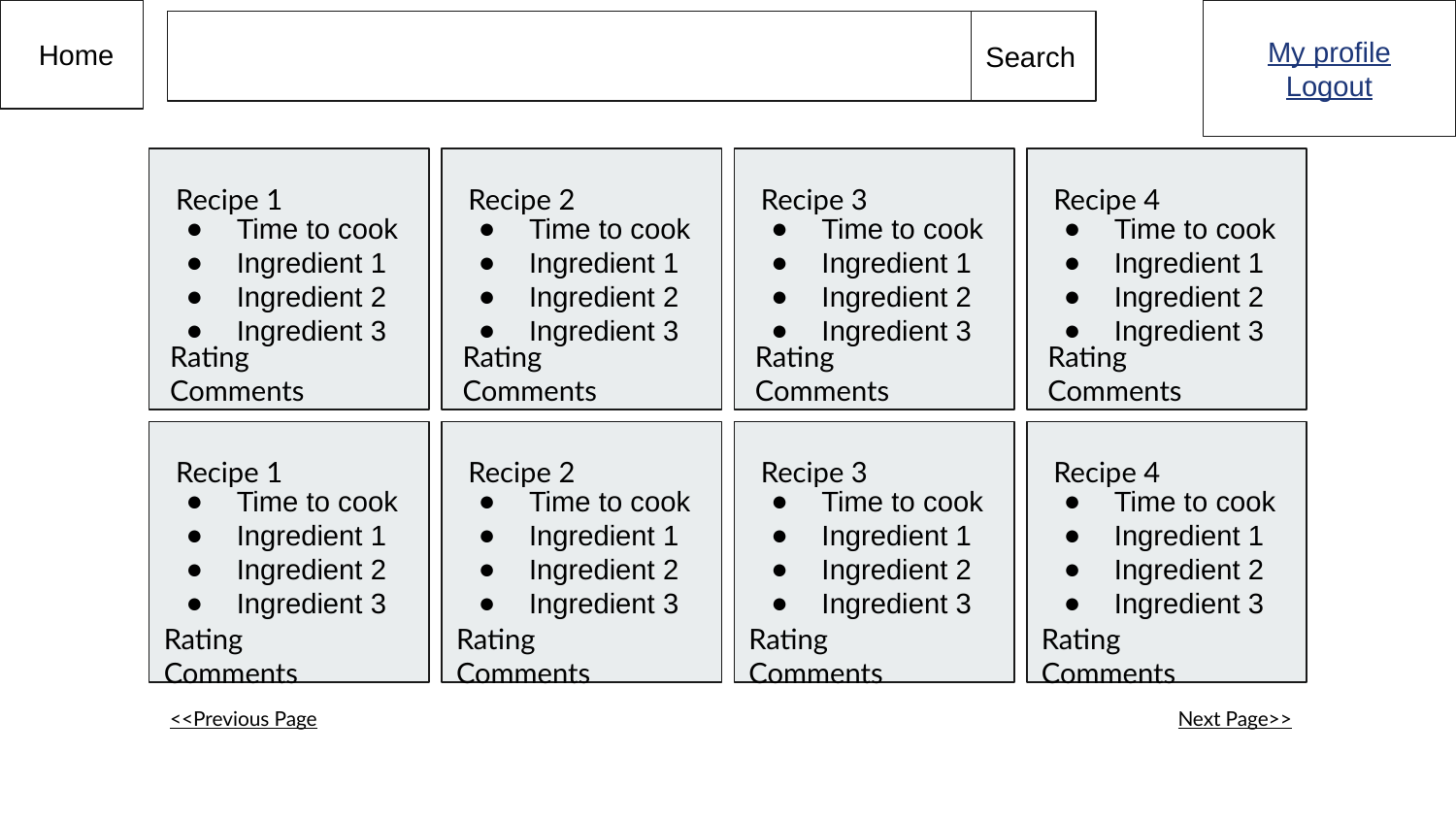

Home
My profile
Logout

Search
Time to cook
Ingredient 1
Ingredient 2
Ingredient 3
Time to cook
Ingredient 1
Ingredient 2
Ingredient 3
Time to cook
Ingredient 1
Ingredient 2
Ingredient 3
Time to cook
Ingredient 1
Ingredient 2
Ingredient 3
Recipe 1
Recipe 2
Recipe 3
Recipe 4
Rating      Comments
Rating      Comments
Rating      Comments
Rating      Comments
Time to cook
Ingredient 1
Ingredient 2
Ingredient 3
Time to cook
Ingredient 1
Ingredient 2
Ingredient 3
Time to cook
Ingredient 1
Ingredient 2
Ingredient 3
Time to cook
Ingredient 1
Ingredient 2
Ingredient 3
Recipe 1
Recipe 2
Recipe 3
Recipe 4
Rating      Comments
Rating      Comments
Rating      Comments
Rating      Comments
<<Previous Page
Next Page>>